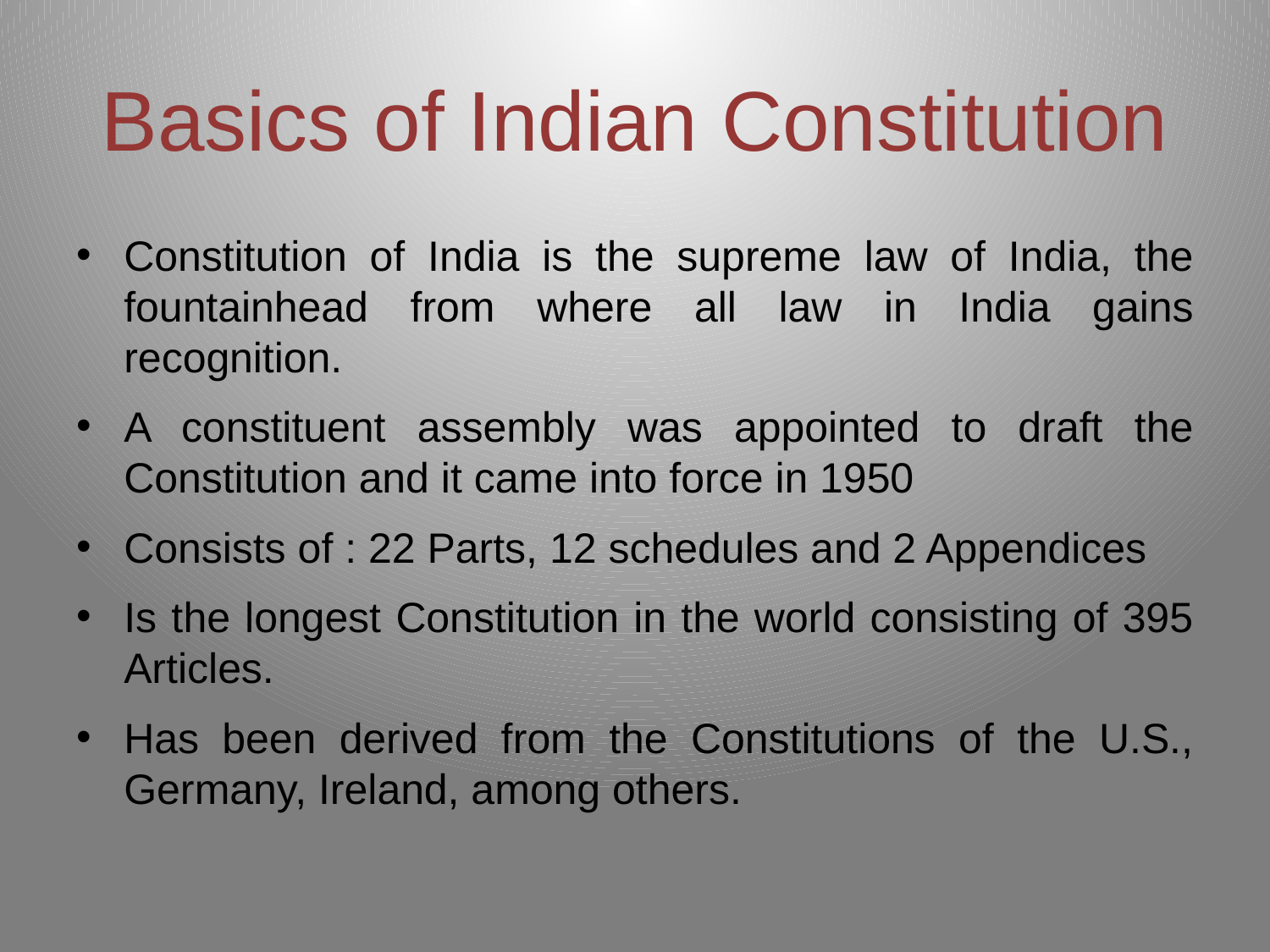

# Basics of Indian Constitution
Constitution of India is the supreme law of India, the fountainhead from where all law in India gains recognition.
A constituent assembly was appointed to draft the Constitution and it came into force in 1950
Consists of : 22 Parts, 12 schedules and 2 Appendices
Is the longest Constitution in the world consisting of 395 Articles.
Has been derived from the Constitutions of the U.S., Germany, Ireland, among others.